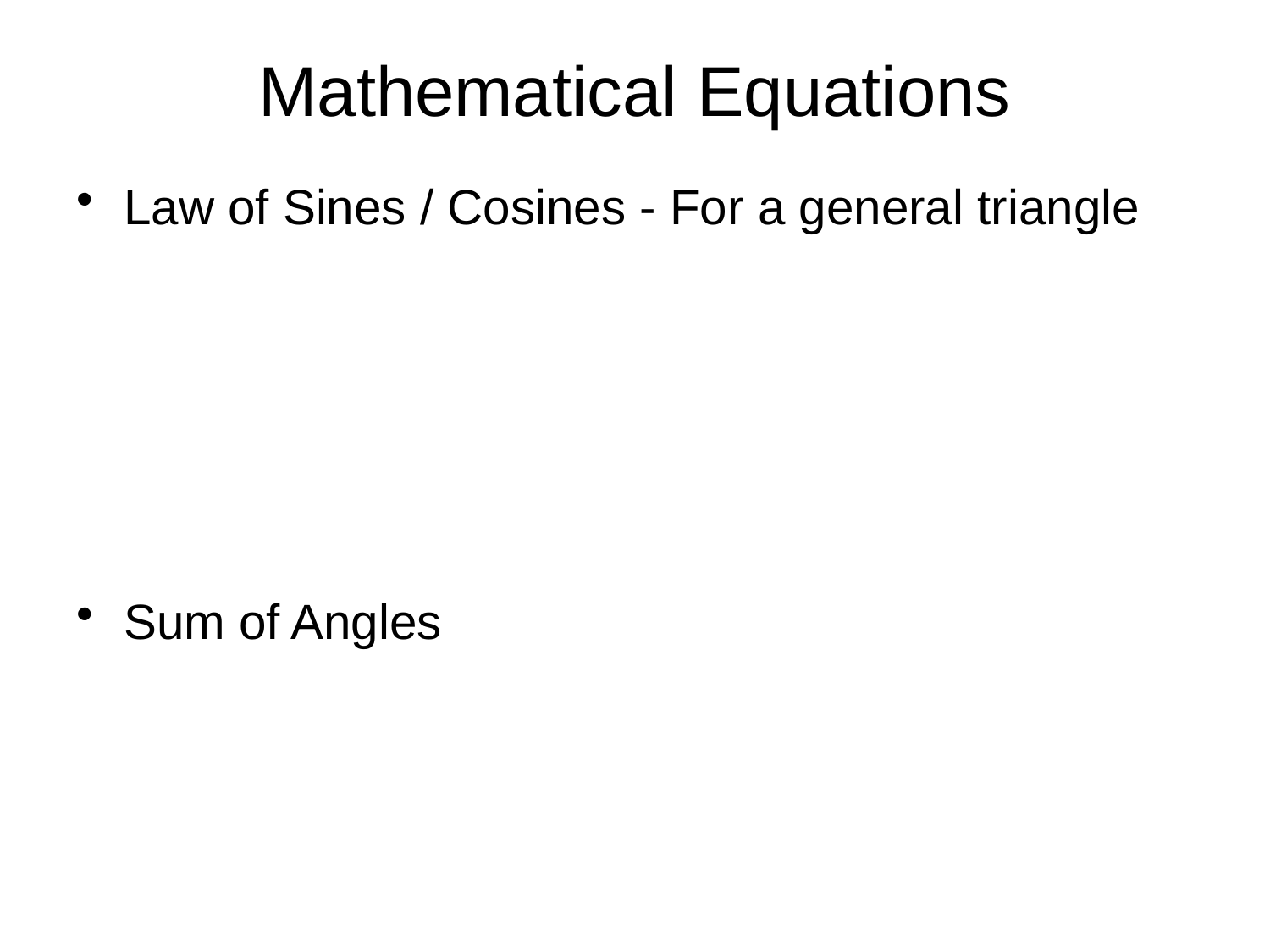

# Mathematical Equations
Law of Sines / Cosines - For a general triangle

Sum of Angles